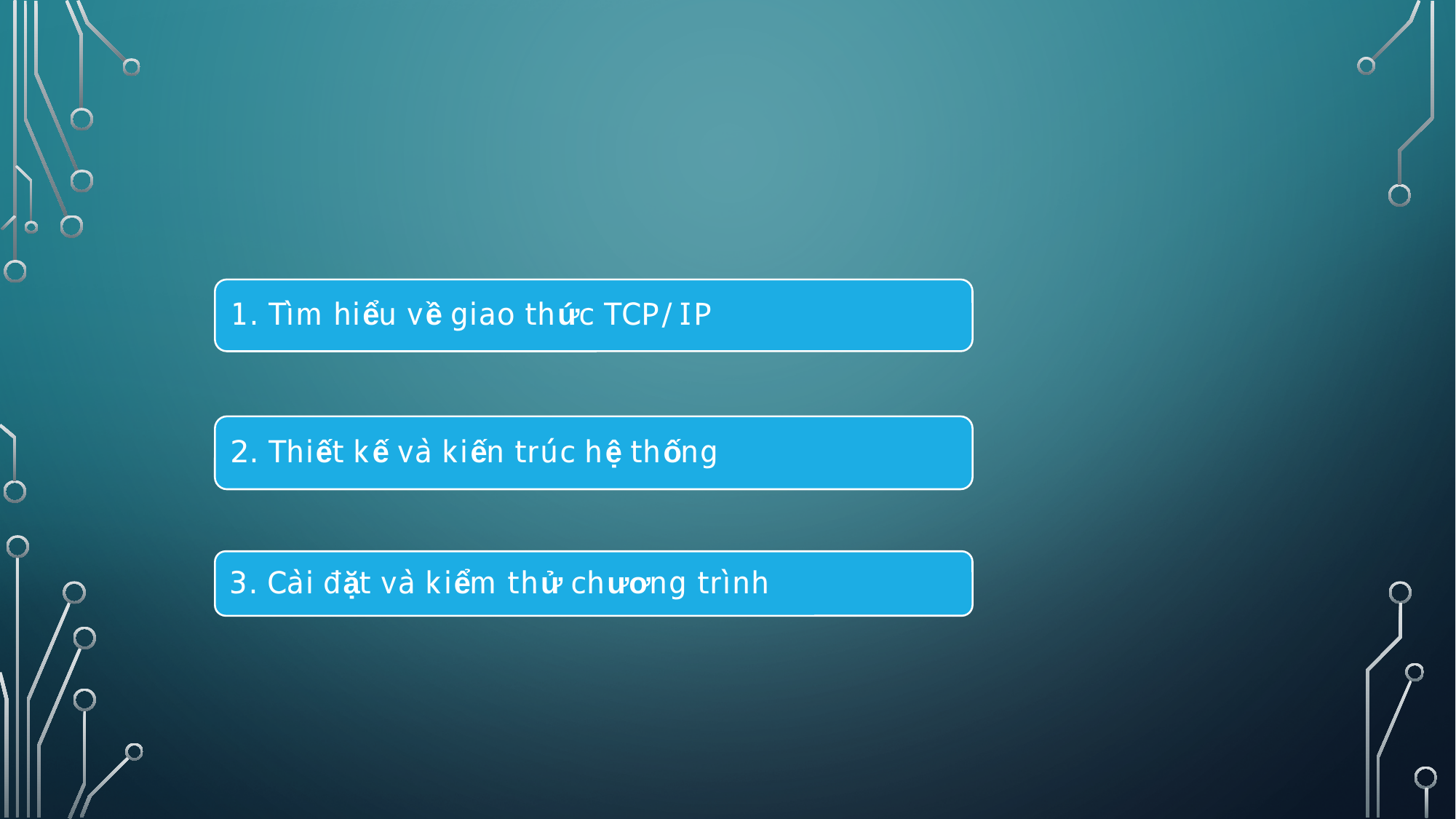

1. Tìm hiểu về giao thức TCP/IP
2. Thiết kế và kiến trúc hệ thống
3. Cài đặt và kiểm thử chương trình